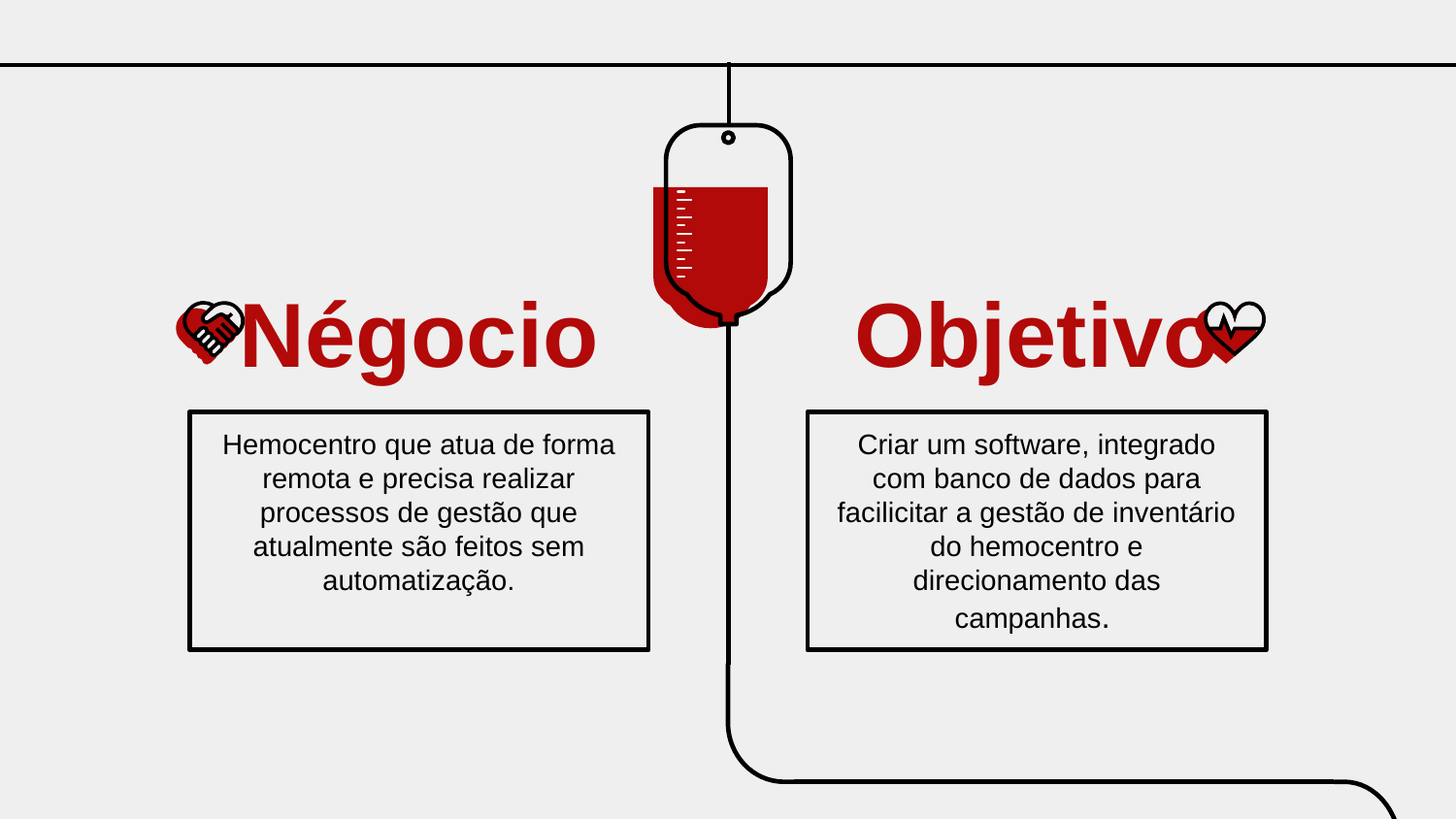

# Négocio
Objetivo

Hemocentro que atua de forma remota e precisa realizar processos de gestão que atualmente são feitos sem automatização.
Criar um software, integrado com banco de dados para facilicitar a gestão de inventário do hemocentro e direcionamento das campanhas.